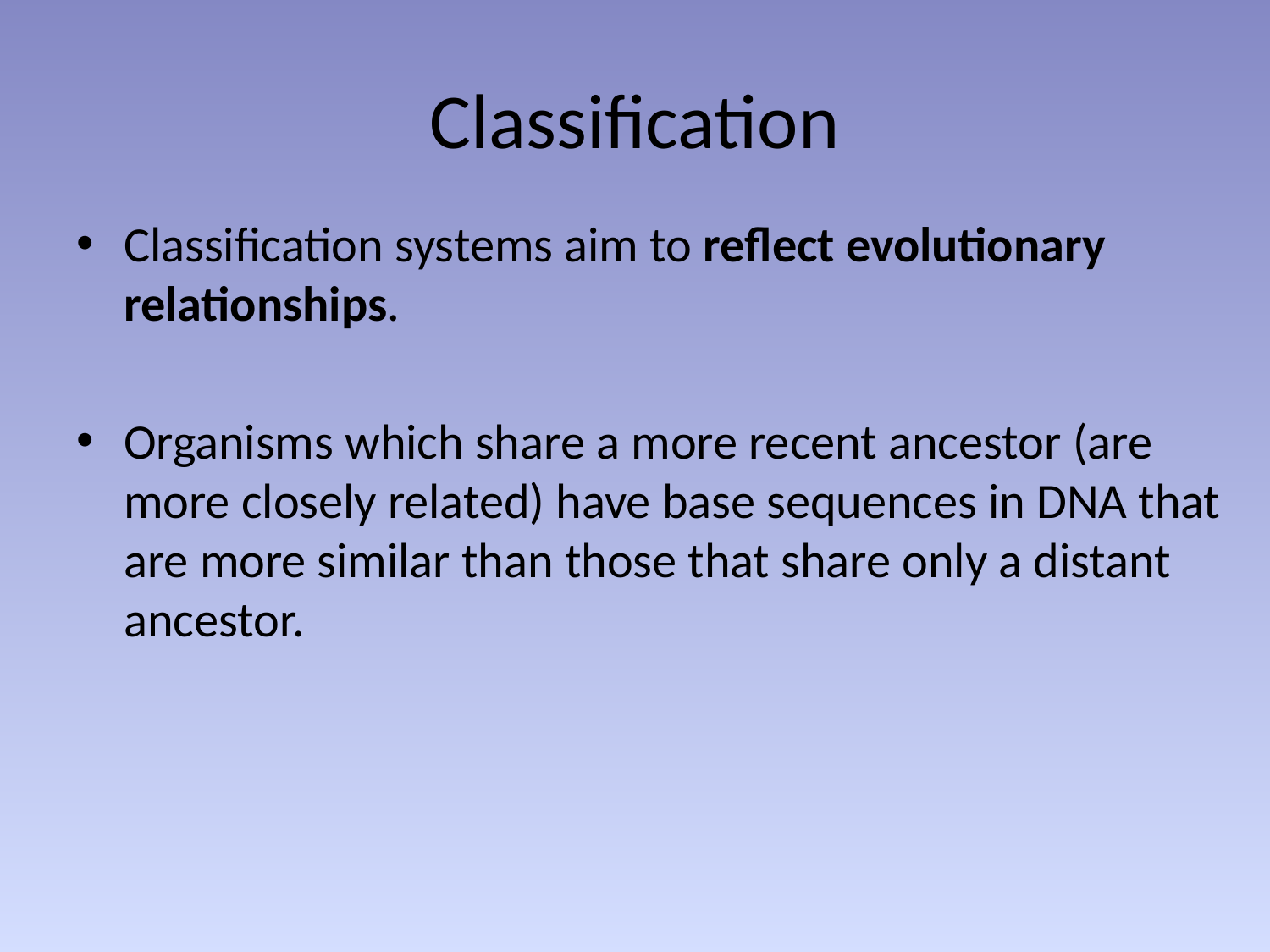

# Classification
Classification systems aim to reflect evolutionary relationships.

Organisms which share a more recent ancestor (are more closely related) have base sequences in DNA that are more similar than those that share only a distant ancestor.